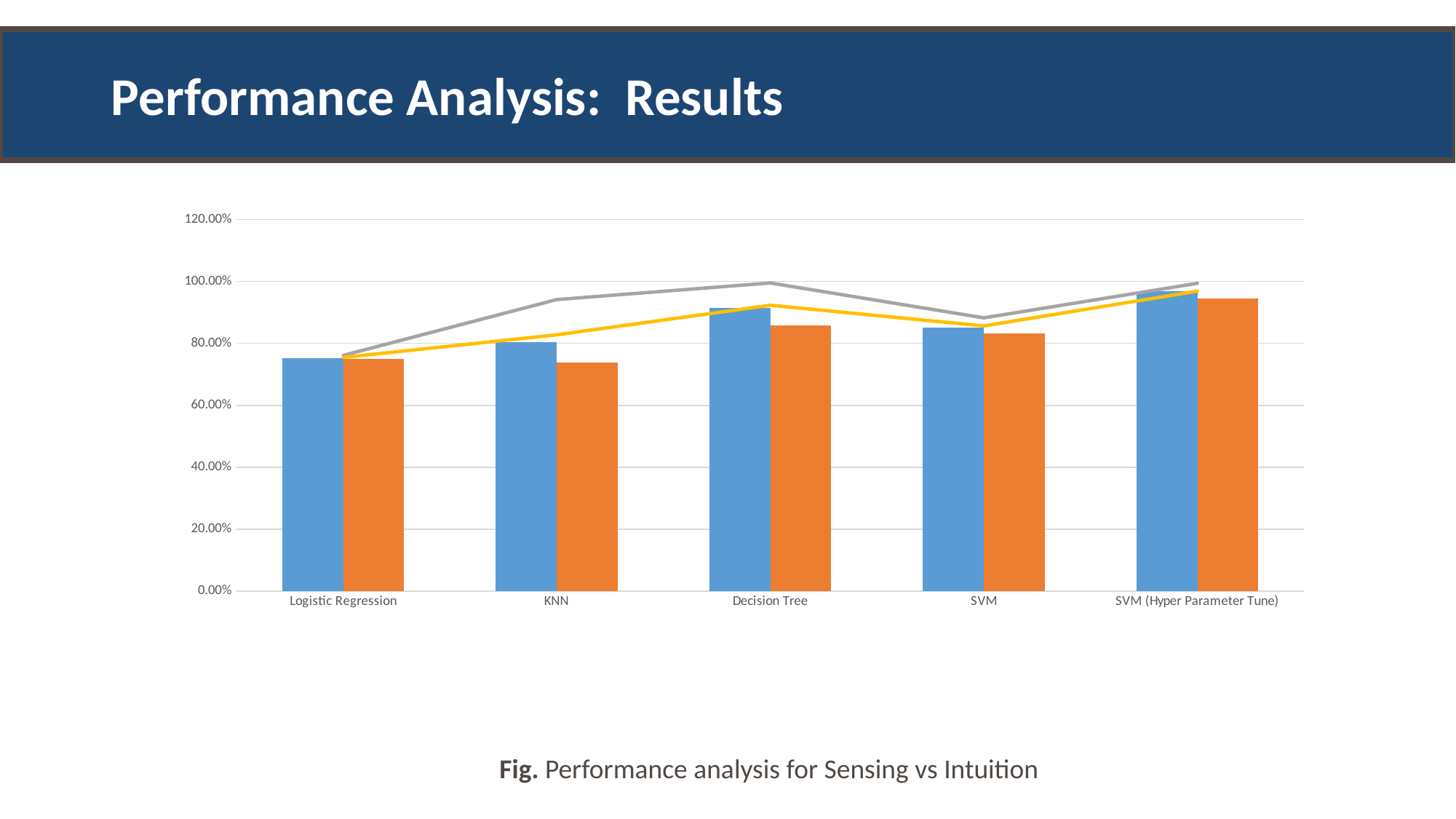

Performance Analysis:  Results

### Chart

| Category | Accuracy | Precision | Recall | F1 Score |
|---|---|---|---|---|
| Logistic Regression | 0.7526 | 0.7488 | 0.7611 | 0.7547 |
| KNN | 0.8038 | 0.7383 | 0.9415 | 0.8276 |
| Decision Tree | 0.915 | 0.8592 | 0.9951 | 0.9231 |
| SVM | 0.852 | 0.8318 | 0.8825 | 0.8564 |
| SVM (Hyper Parameter Tune) | 0.9679 | 0.9447 | 0.9939 | 0.9687 |
Fig. Performance analysis for Sensing vs Intuition